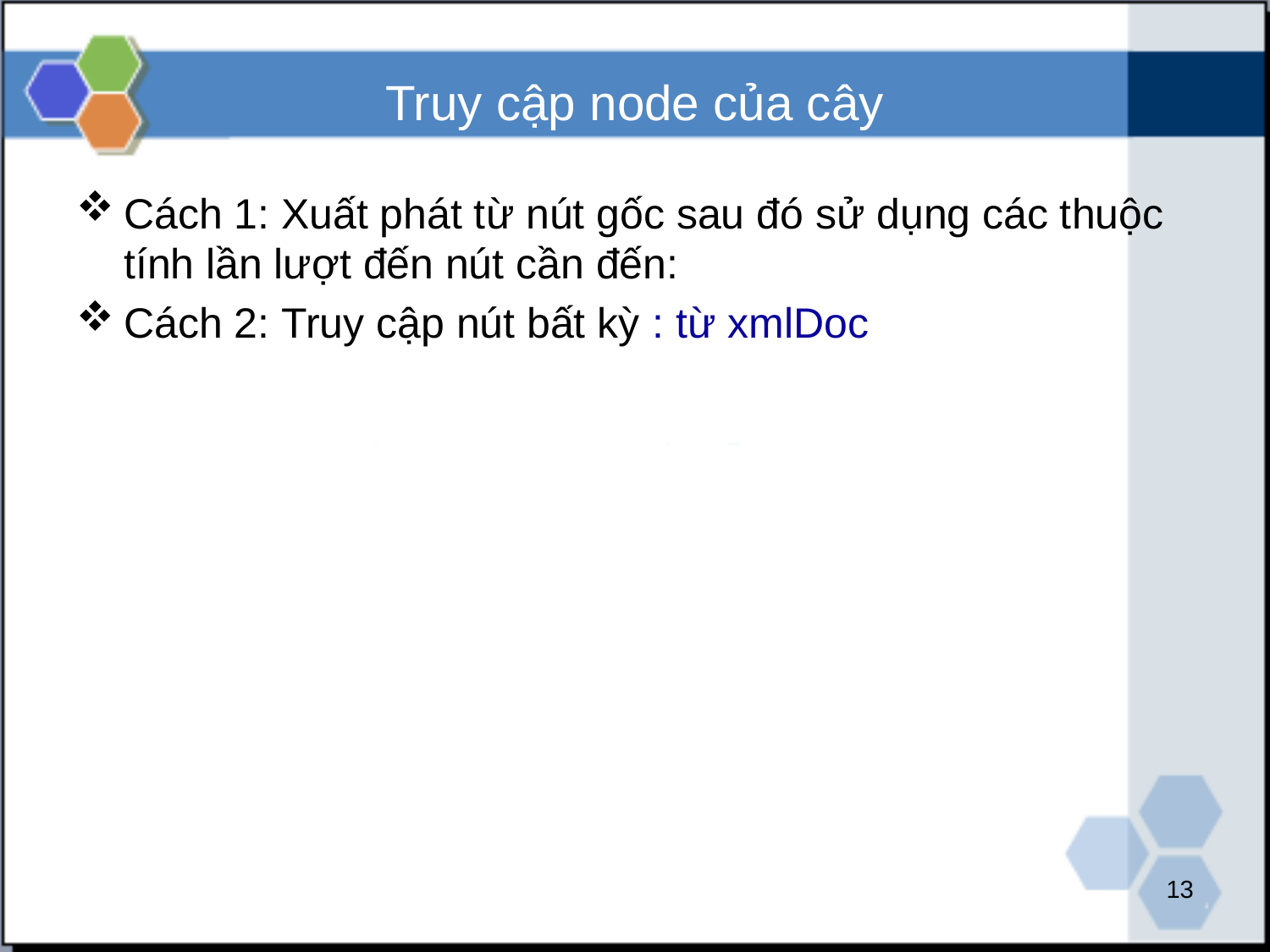

# Truy cập node của cây
Cách 1: Xuất phát từ nút gốc sau đó sử dụng các thuộc tính lần lượt đến nút cần đến:
Cách 2: Truy cập nút bất kỳ : từ xmlDoc

13